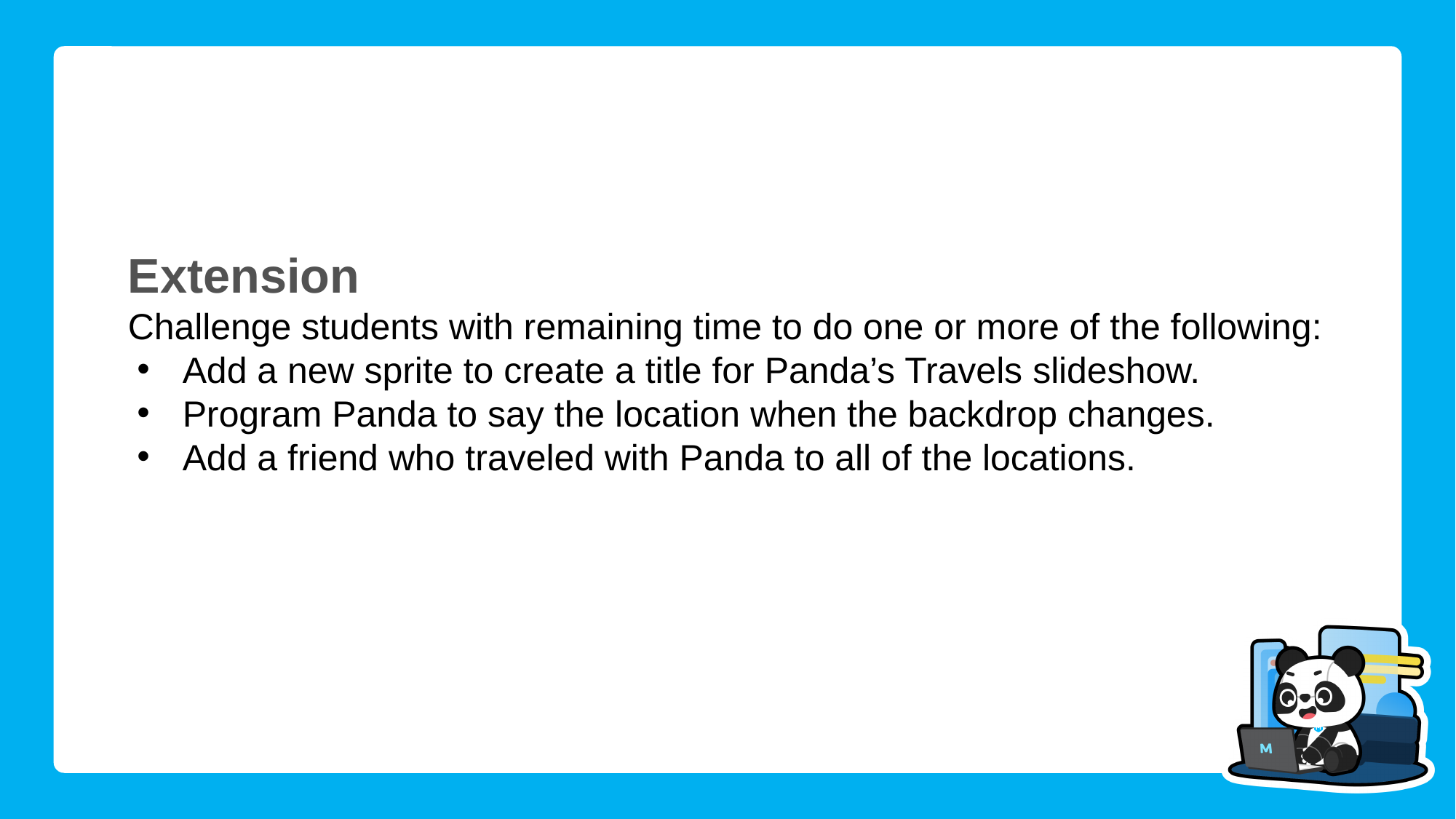

Extension
Challenge students with remaining time to do one or more of the following:
Add a new sprite to create a title for Panda’s Travels slideshow.
Program Panda to say the location when the backdrop changes.
Add a friend who traveled with Panda to all of the locations.